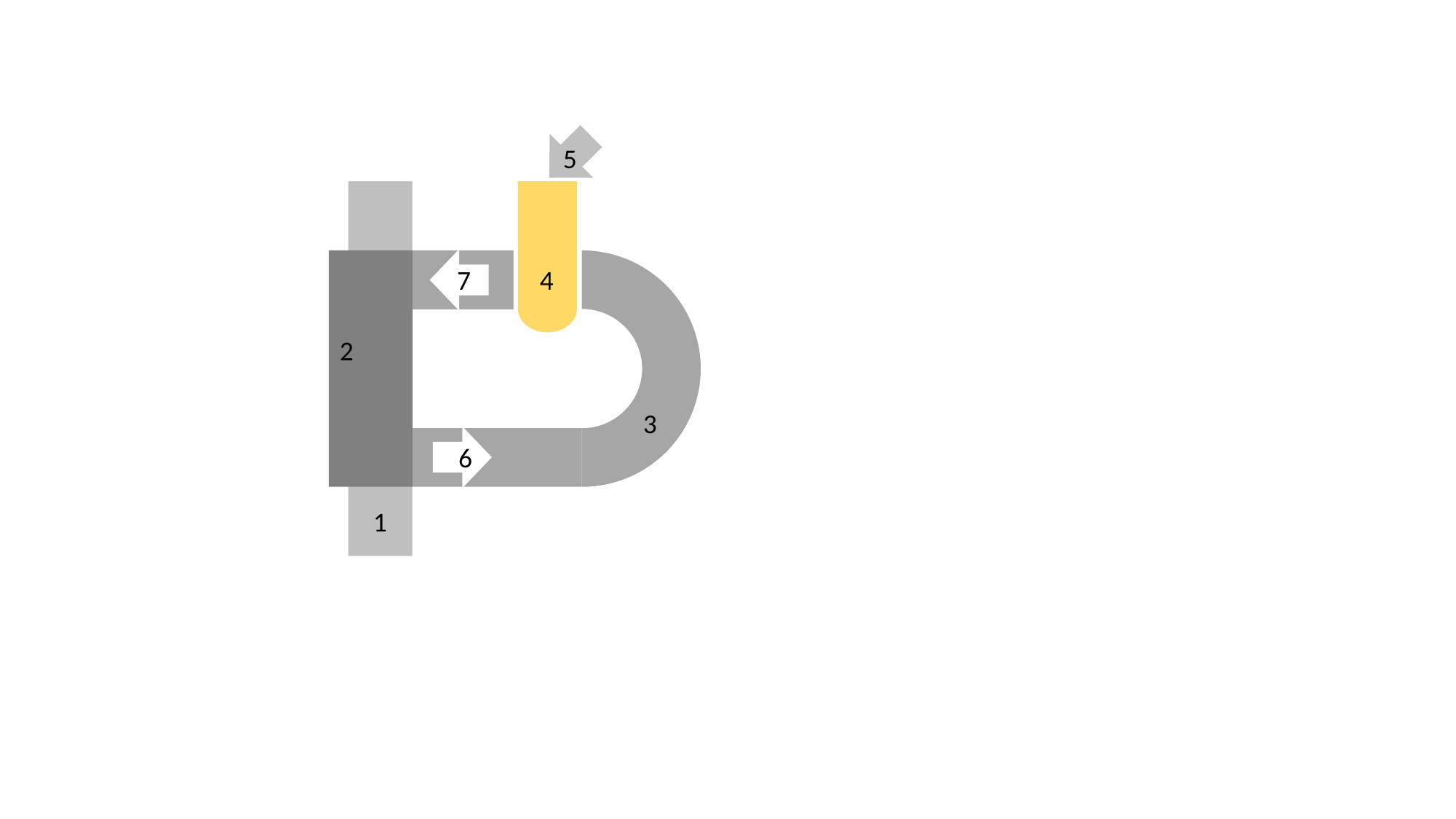

5

7
4

2
3

6
1